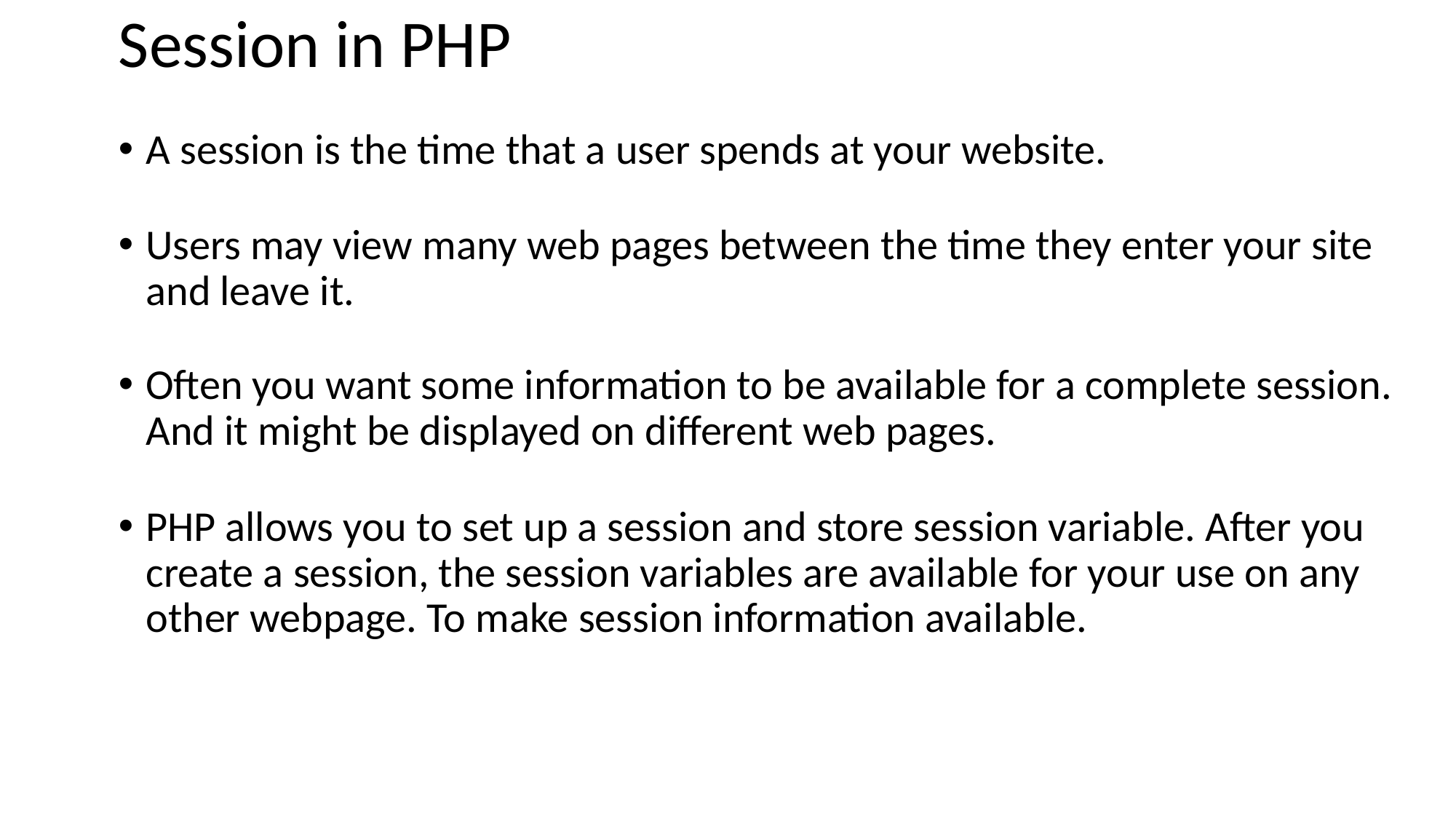

# Session in PHP
A session is the time that a user spends at your website.

Users may view many web pages between the time they enter your site and leave it.

Often you want some information to be available for a complete session. And it might be displayed on different web pages.

PHP allows you to set up a session and store session variable. After you create a session, the session variables are available for your use on any other webpage. To make session information available.